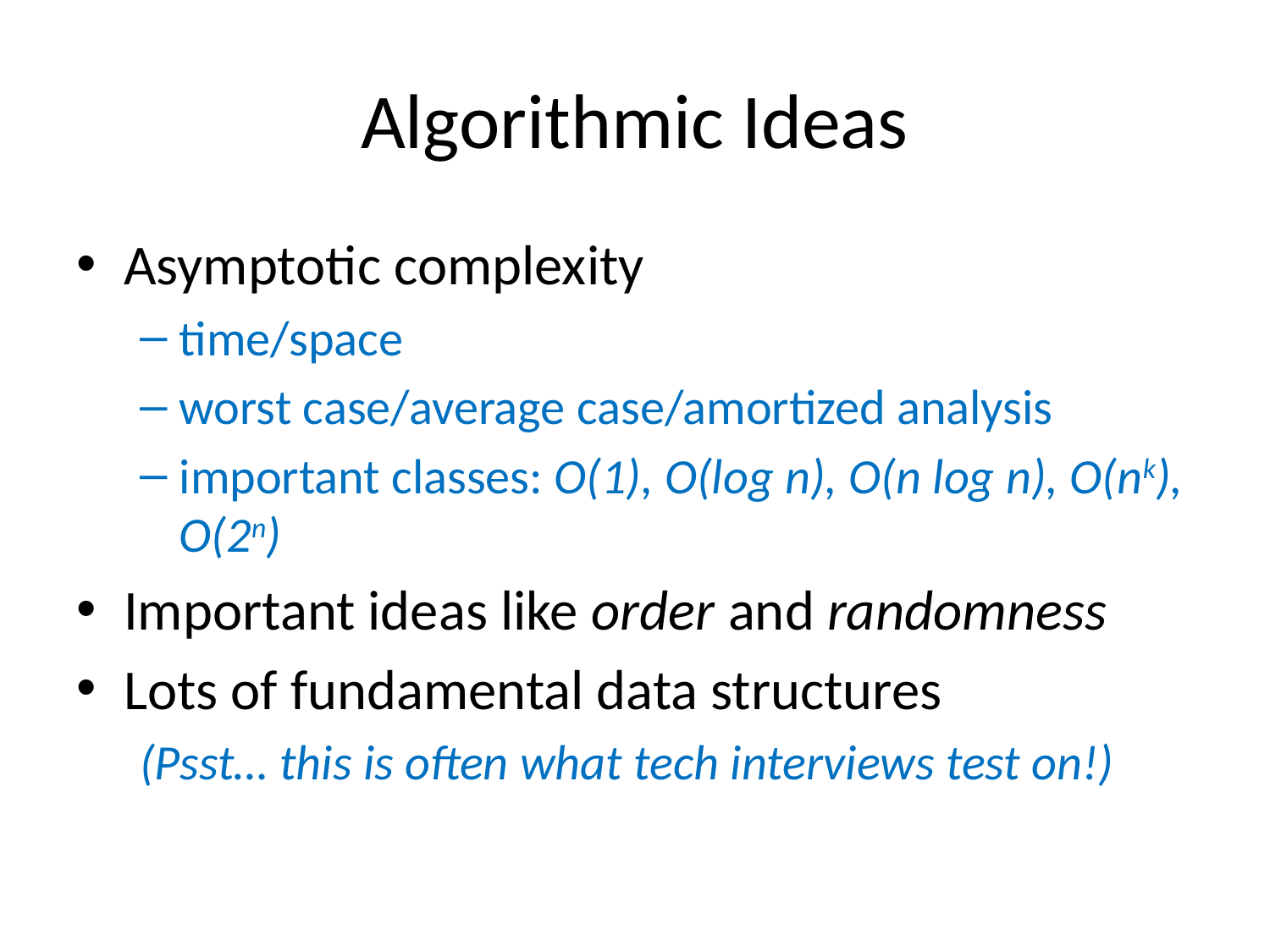

# Algorithmic Ideas
Asymptotic complexity
time/space
worst case/average case/amortized analysis
important classes: O(1), O(log n), O(n log n), O(nk), O(2n)
Important ideas like order and randomness
Lots of fundamental data structures
(Psst… this is often what tech interviews test on!)